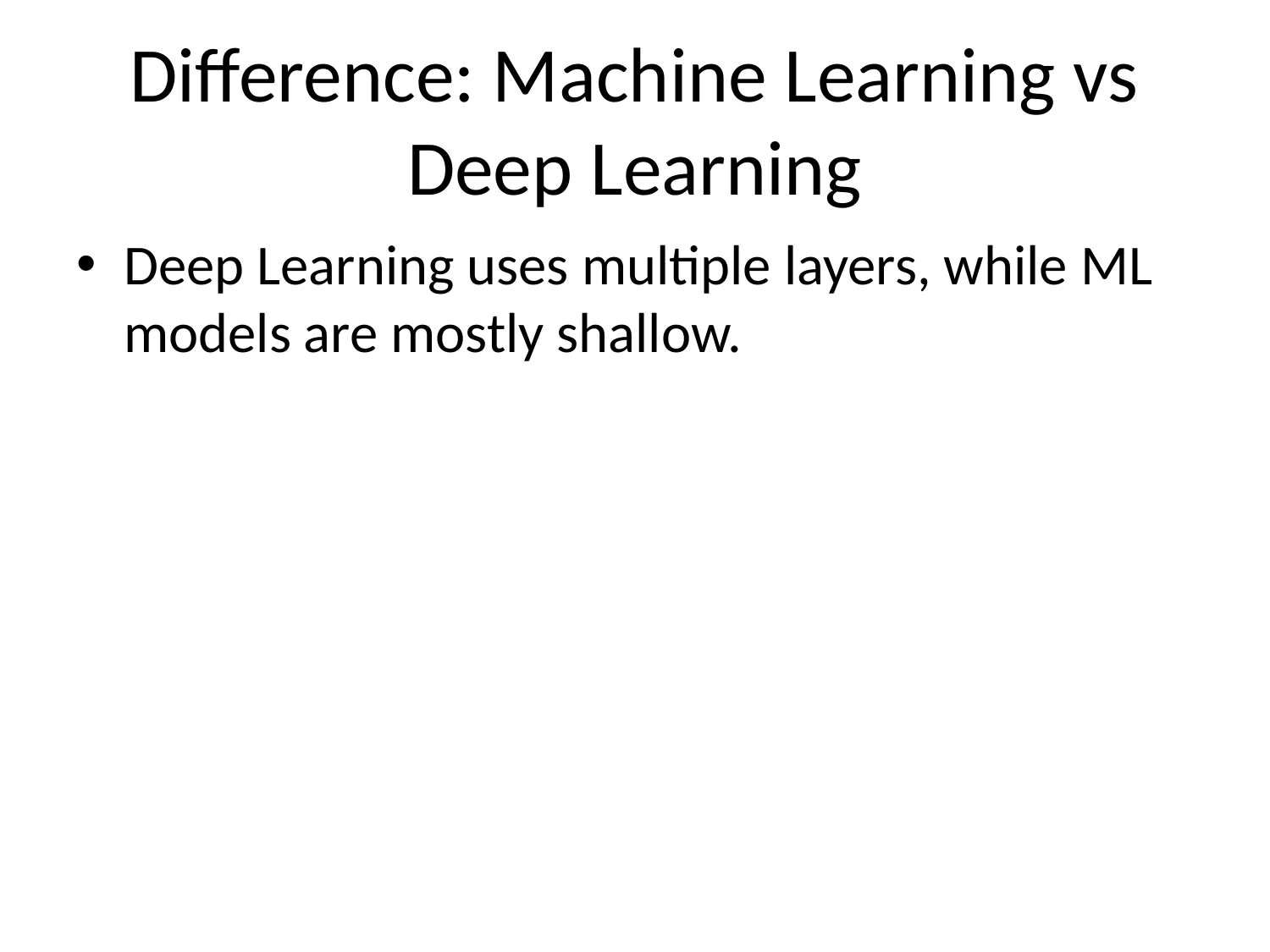

# Difference: Machine Learning vs Deep Learning
Deep Learning uses multiple layers, while ML models are mostly shallow.